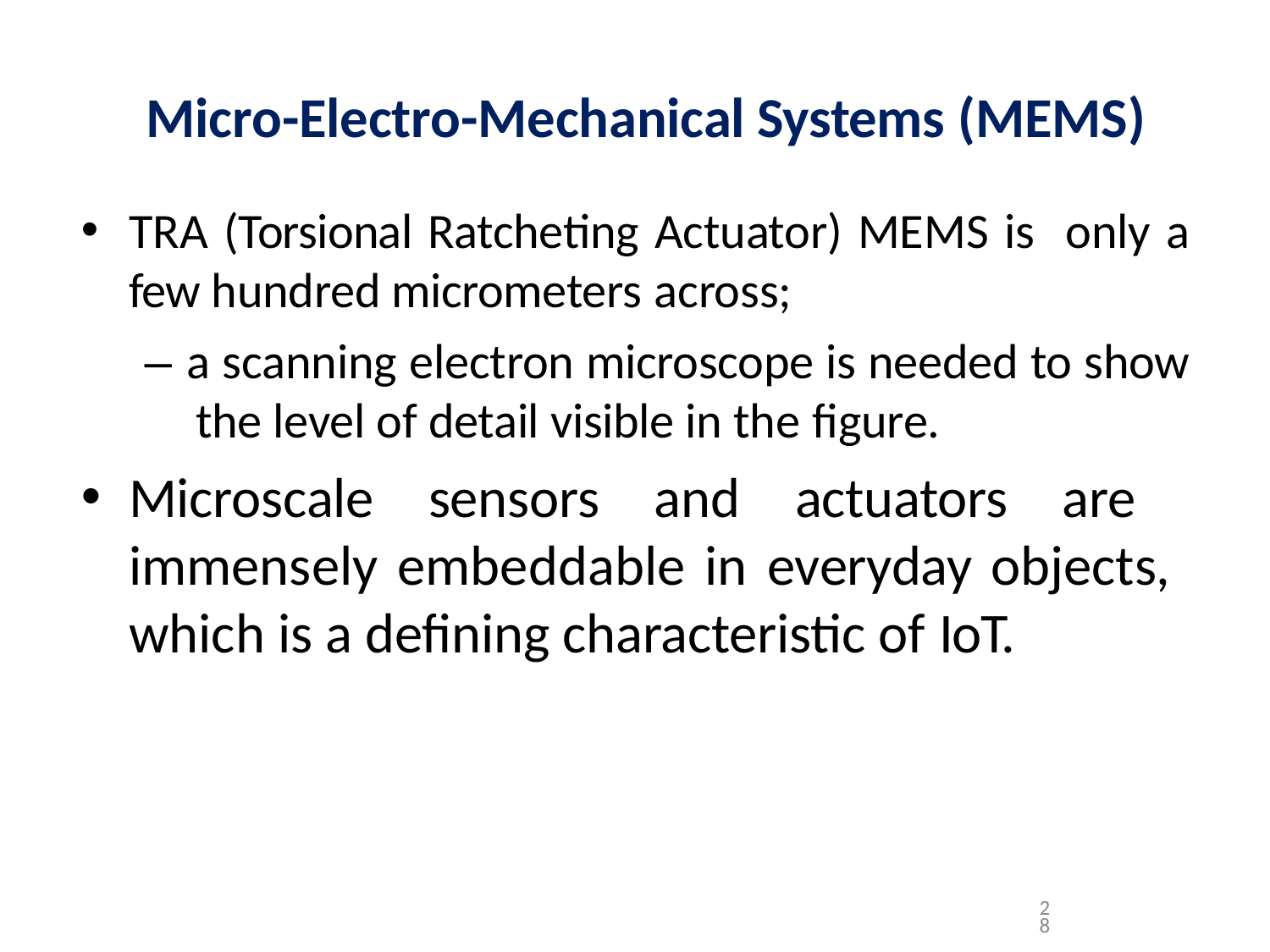

# Micro-Electro-Mechanical Systems (MEMS)
TRA (Torsional Ratcheting Actuator) MEMS is  only a few hundred micrometers across;
– a scanning electron microscope is needed to show  the level of detail visible in the figure.
Microscale sensors and actuators are  immensely embeddable in everyday objects,  which is a defining characteristic of IoT.
28